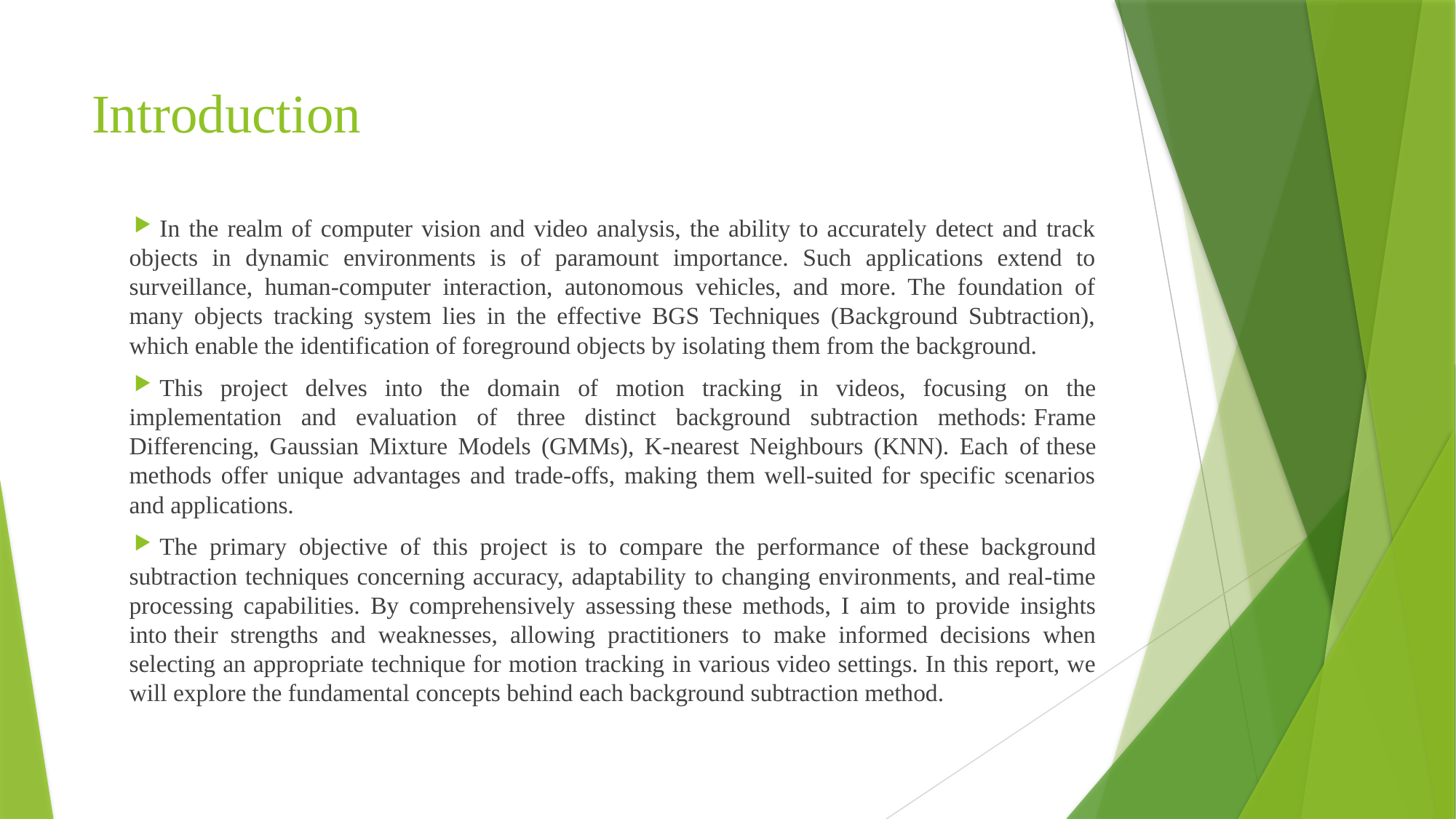

# Introduction
In the realm of computer vision and video analysis, the ability to accurately detect and track objects in dynamic environments is of paramount importance. Such applications extend to surveillance, human-computer interaction, autonomous vehicles, and more. The foundation of many objects tracking system lies in the effective BGS Techniques (Background Subtraction), which enable the identification of foreground objects by isolating them from the background.
This project delves into the domain​ of motion tracking​ іn videos, focusing​ on the implementation and evaluation​ of three distinct background subtraction methods:﻿ Frame Differencing, Gaussian Mixture Models (GMMs), K-nearest Neighbours (KNN). Each​ of﻿ these methods offer unique advantages and trade-offs, making them well-suited for specific scenarios and applications.
The primary objective​ of this project​ is​ to compare the performance​ of﻿ these background subtraction techniques concerning accuracy, adaptability​ tо changing environments, and real-time processing capabilities.​ By comprehensively assessing﻿ these methods,​ I aim​ tо provide insights into﻿ their strengths and weaknesses, allowing practitioners​ tо make informed decisions when selecting​ an appropriate technique for motion tracking​ іn various﻿ video settings. In this report, we will explore the fundamental concepts behind each background subtraction method.